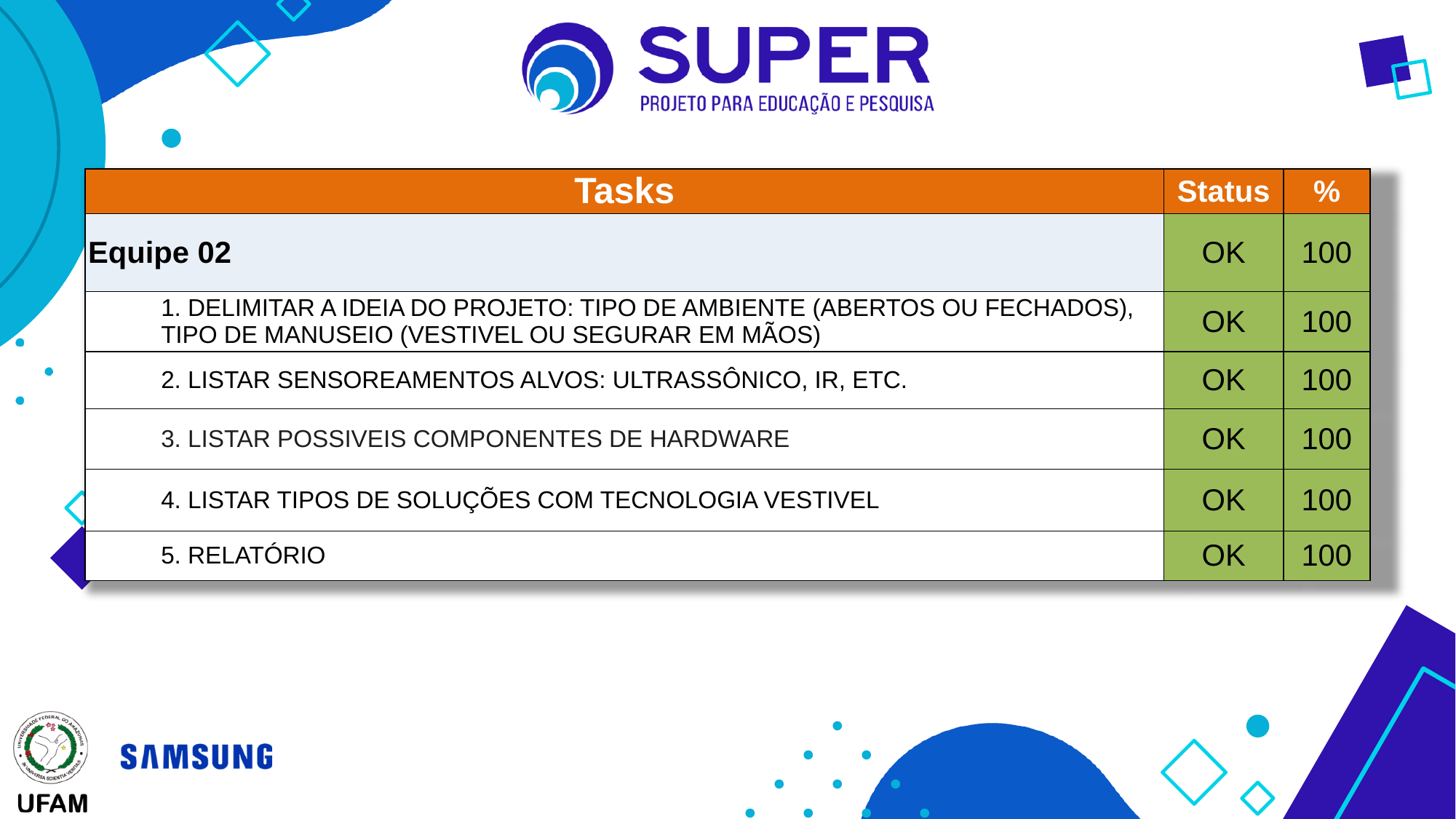

| Tasks | Status | % |
| --- | --- | --- |
| Equipe 02 | OK | 100 |
| 1. DELIMITAR A IDEIA DO PROJETO: TIPO DE AMBIENTE (ABERTOS OU FECHADOS), TIPO DE MANUSEIO (VESTIVEL OU SEGURAR EM MÃOS) | OK | 100 |
| 2. LISTAR SENSOREAMENTOS ALVOS: ULTRASSÔNICO, IR, ETC. | OK | 100 |
| 3. LISTAR POSSIVEIS COMPONENTES DE HARDWARE | OK | 100 |
| 4. LISTAR TIPOS DE SOLUÇÕES COM TECNOLOGIA VESTIVEL | OK | 100 |
| 5. RELATÓRIO | OK | 100 |